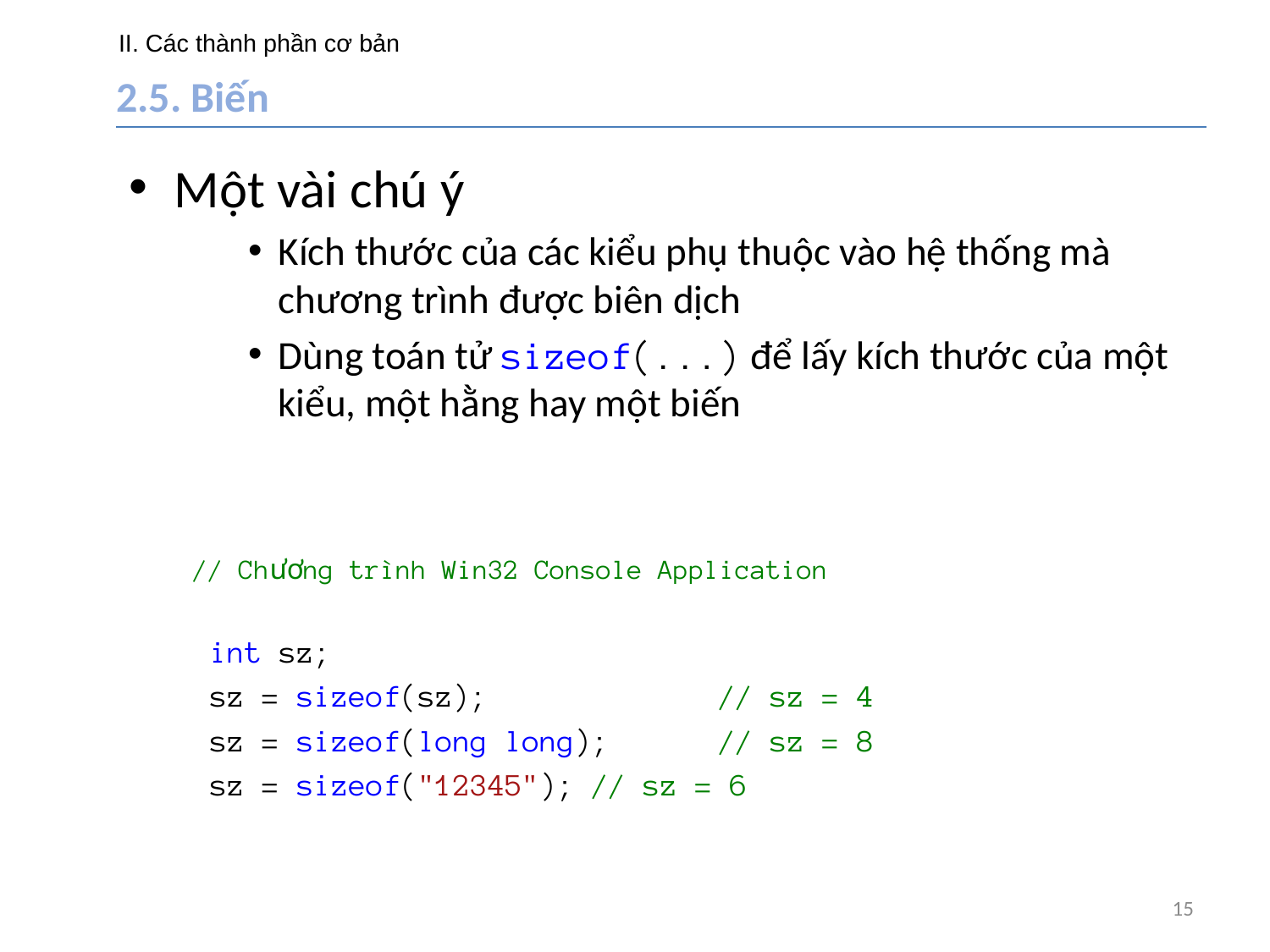

# II. Các thành phần cơ bản
2.5. Biến
Một vài chú ý
Kích thước của các kiểu phụ thuộc vào hệ thống mà chương trình được biên dịch
Dùng toán tử sizeof(...) để lấy kích thước của một kiểu, một hằng hay một biến

// Chương trình Win32 Console Application

int sz;
sz = sizeof(sz);		// sz = 4
sz = sizeof(long long); 	// sz = 8
sz = sizeof("12345");	// sz = 6
15